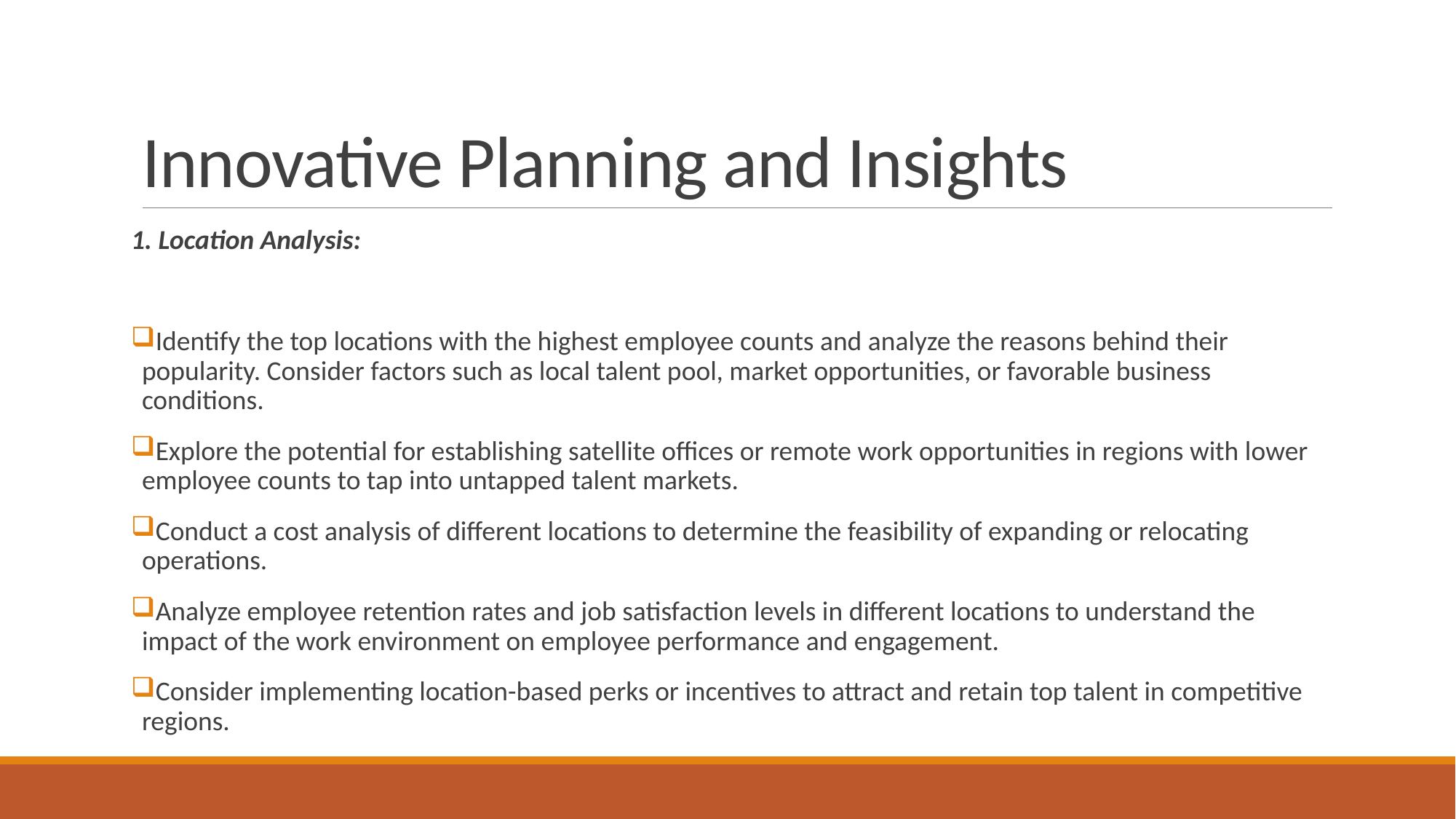

# Innovative Planning and Insights
1. Location Analysis:

Identify the top locations with the highest employee counts and analyze the reasons behind their popularity. Consider factors such as local talent pool, market opportunities, or favorable business conditions.
Explore the potential for establishing satellite offices or remote work opportunities in regions with lower employee counts to tap into untapped talent markets.
Conduct a cost analysis of different locations to determine the feasibility of expanding or relocating operations.
Analyze employee retention rates and job satisfaction levels in different locations to understand the impact of the work environment on employee performance and engagement.
Consider implementing location-based perks or incentives to attract and retain top talent in competitive regions.